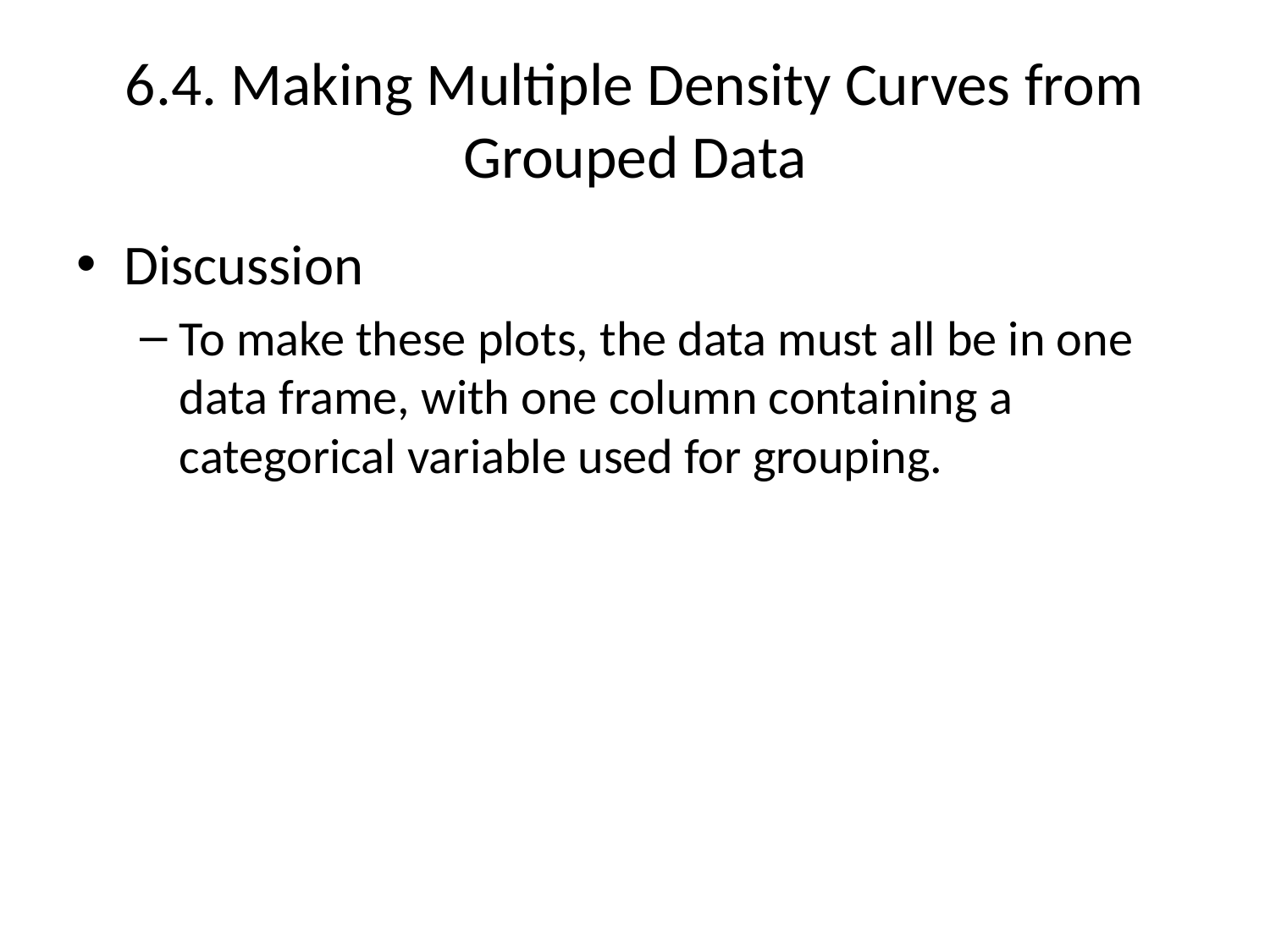

# 6.4. Making Multiple Density Curves from Grouped Data
Discussion
To make these plots, the data must all be in one data frame, with one column containing a categorical variable used for grouping.